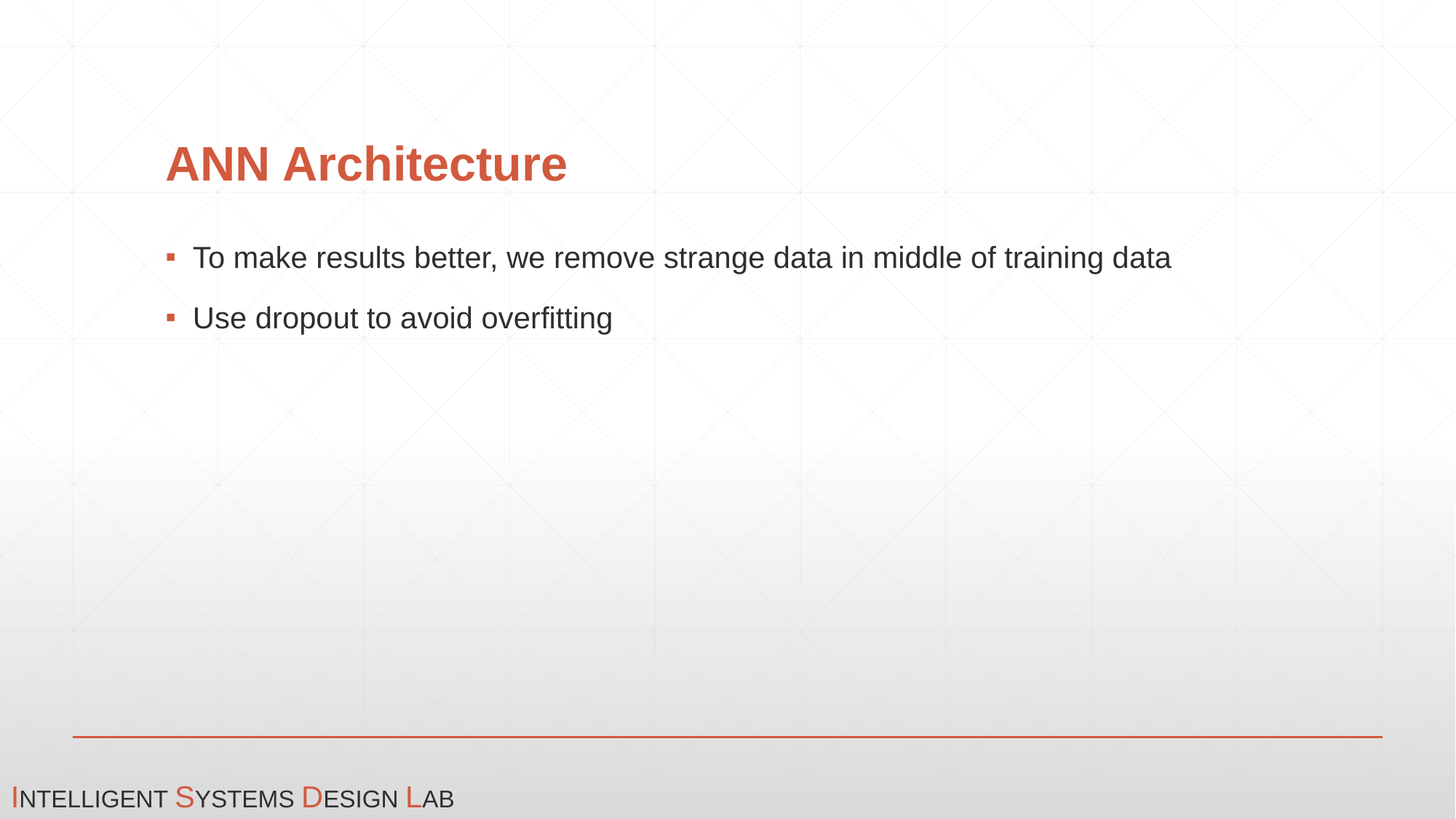

# ANN Architecture
To make results better, we remove strange data in middle of training data
Use dropout to avoid overfitting